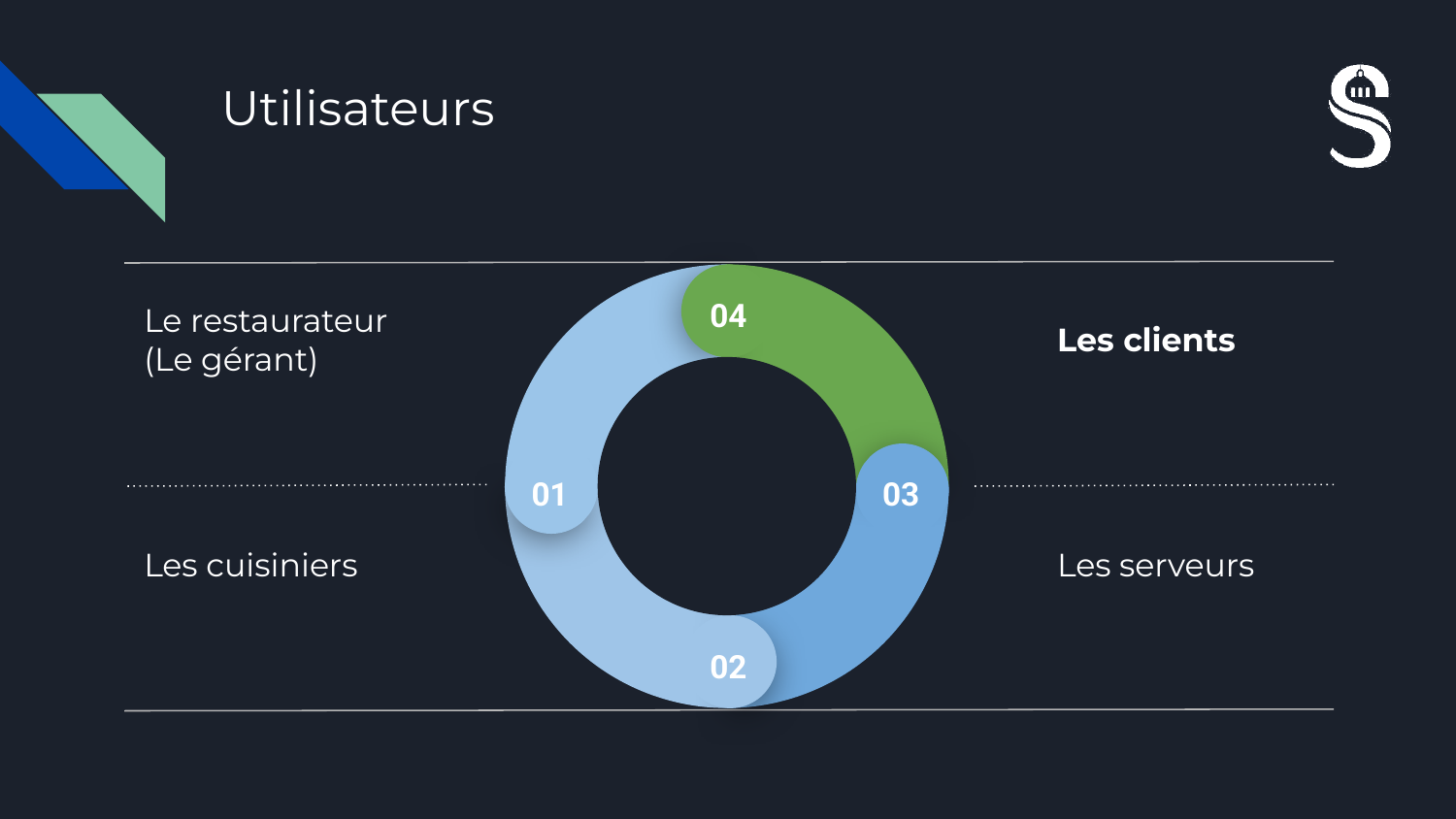

# Utilisateurs

04
Le restaurateur
(Le gérant)
Les clients

01
03
Les cuisiniers
Les serveurs

02